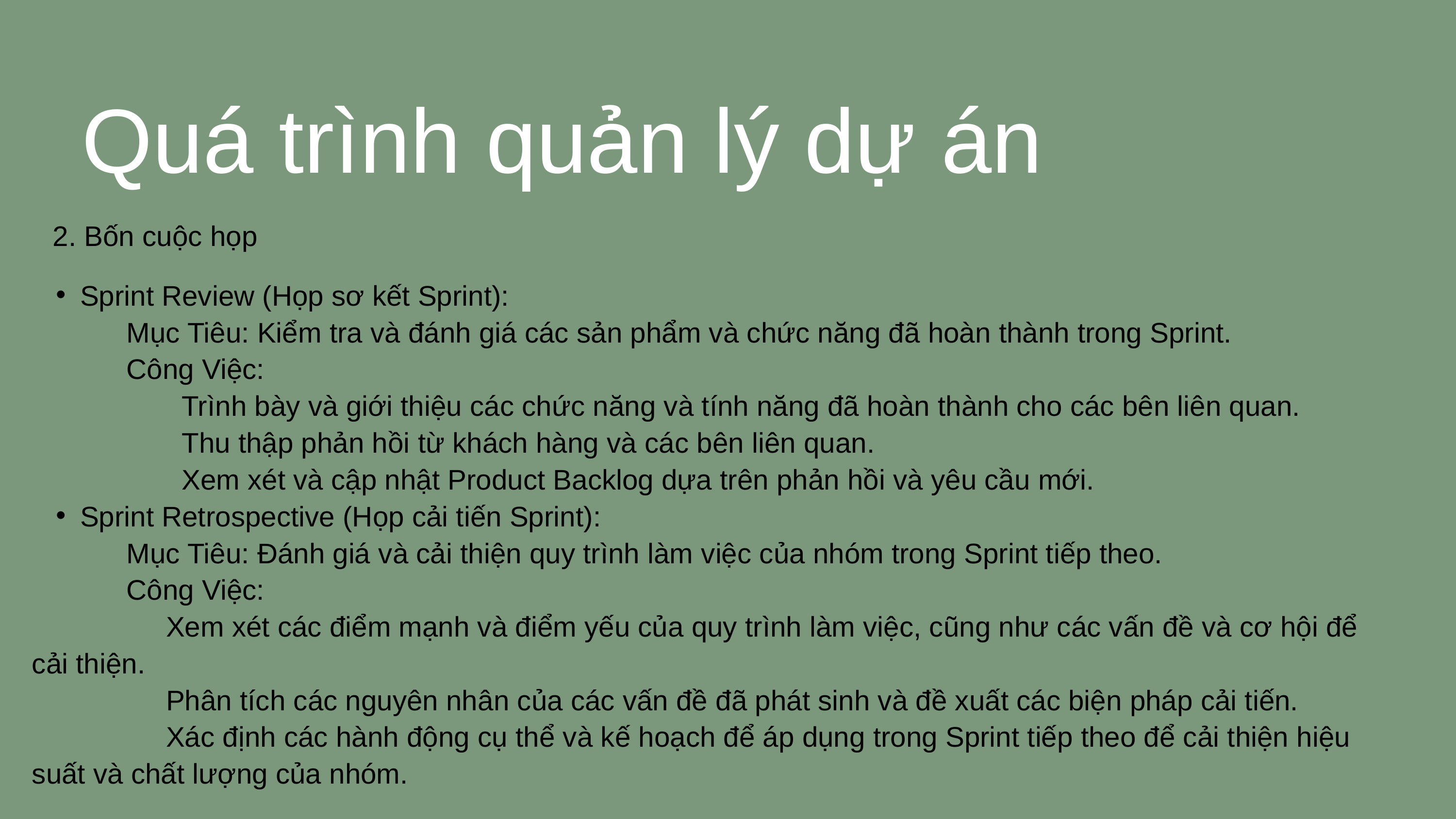

Quá trình quản lý dự án
2. Bốn cuộc họp
Sprint Review (Họp sơ kết Sprint):
            Mục Tiêu: Kiểm tra và đánh giá các sản phẩm và chức năng đã hoàn thành trong Sprint.
            Công Việc:
                   Trình bày và giới thiệu các chức năng và tính năng đã hoàn thành cho các bên liên quan.
                   Thu thập phản hồi từ khách hàng và các bên liên quan.
                   Xem xét và cập nhật Product Backlog dựa trên phản hồi và yêu cầu mới.
Sprint Retrospective (Họp cải tiến Sprint):
            Mục Tiêu: Đánh giá và cải thiện quy trình làm việc của nhóm trong Sprint tiếp theo.
            Công Việc:
                 Xem xét các điểm mạnh và điểm yếu của quy trình làm việc, cũng như các vấn đề và cơ hội để cải thiện.
                 Phân tích các nguyên nhân của các vấn đề đã phát sinh và đề xuất các biện pháp cải tiến.
                 Xác định các hành động cụ thể và kế hoạch để áp dụng trong Sprint tiếp theo để cải thiện hiệu suất và chất lượng của nhóm.